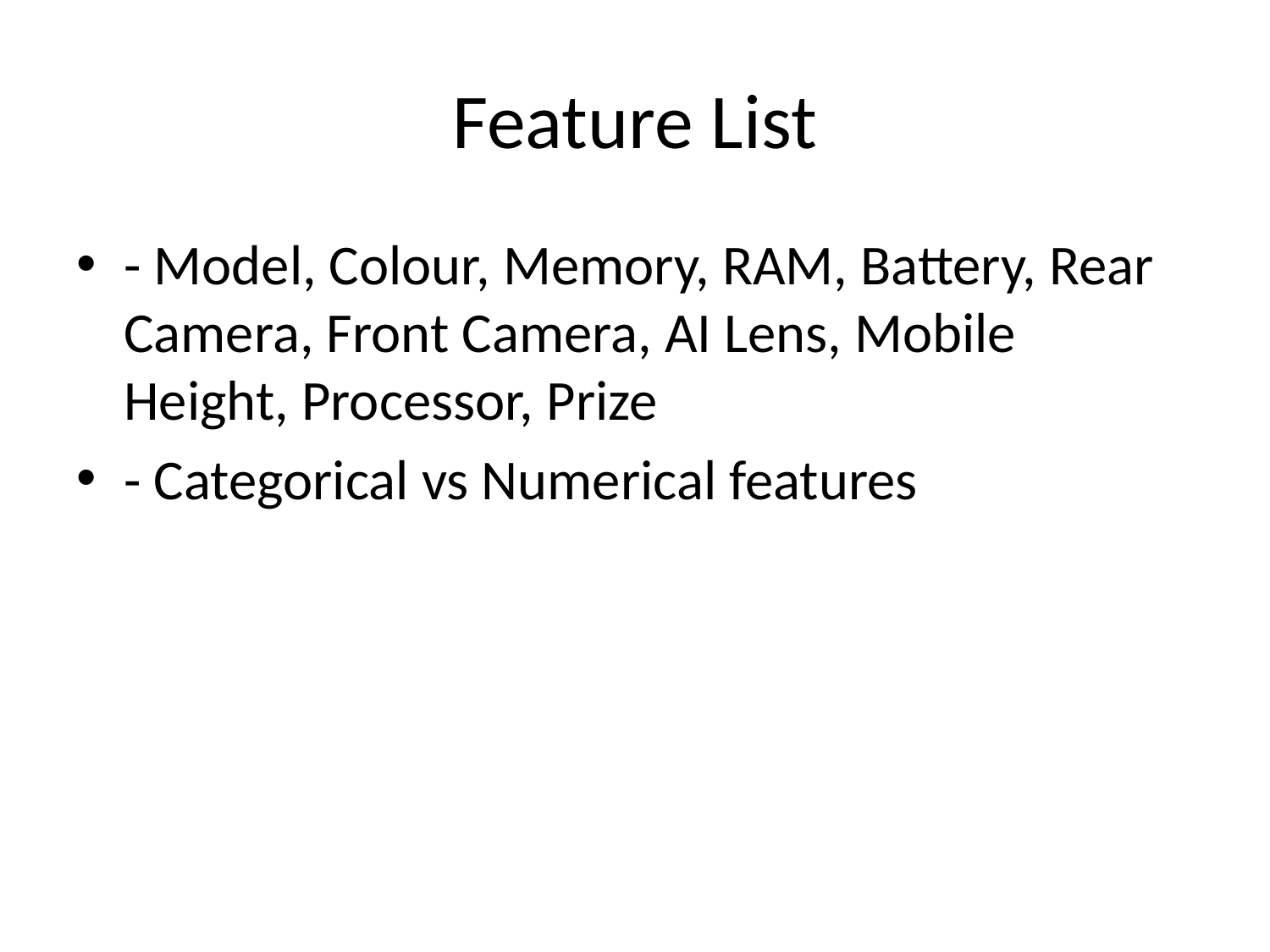

# Feature List
- Model, Colour, Memory, RAM, Battery, Rear Camera, Front Camera, AI Lens, Mobile Height, Processor, Prize
- Categorical vs Numerical features